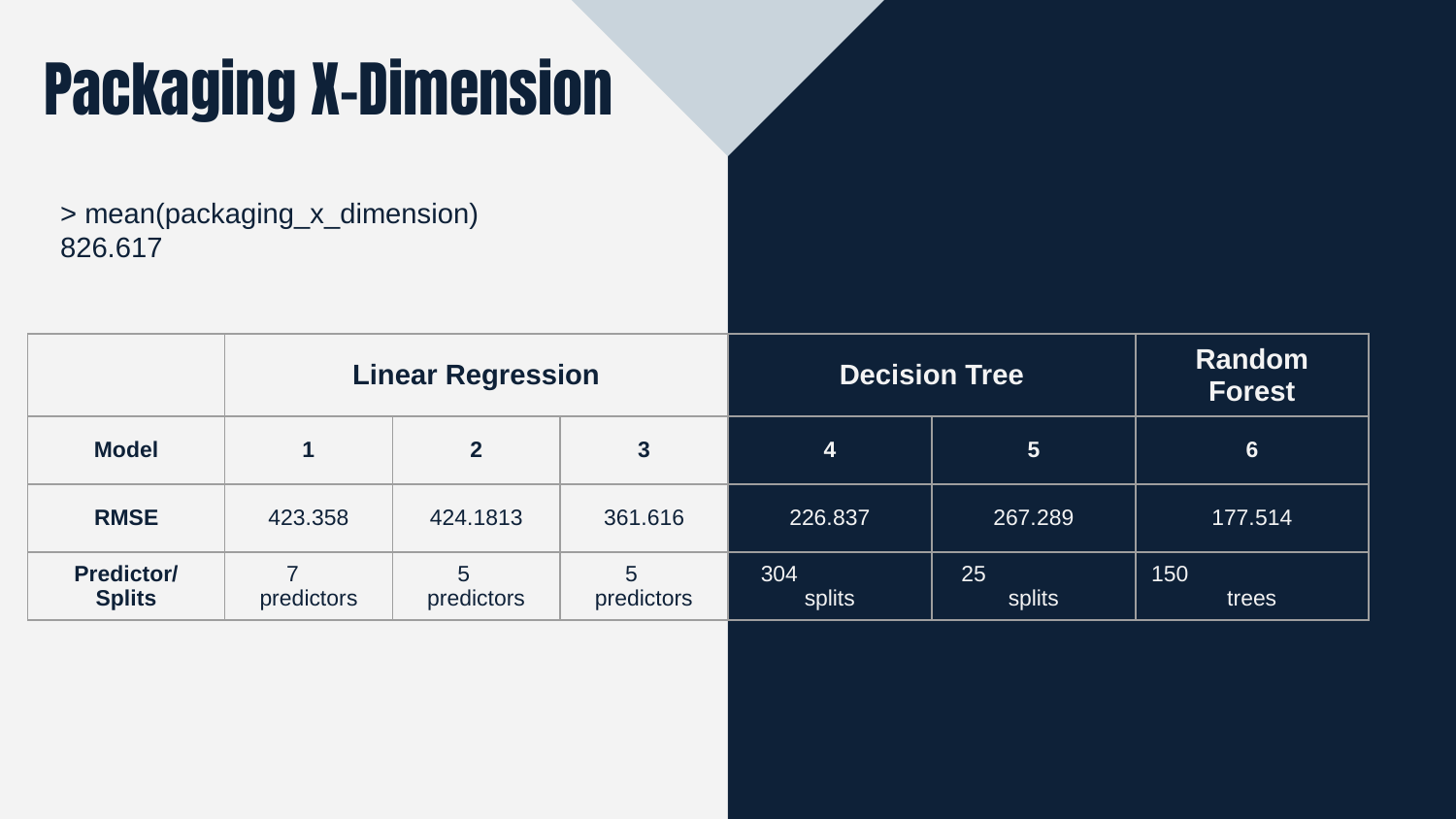

# Packaging X-Dimension
> mean(packaging_x_dimension)
826.617
|  | Linear Regression |  |  | Decision Tree |  | Random Forest |
| --- | --- | --- | --- | --- | --- | --- |
| Model | 1 | 2 | 3 | 4 | 5 | 6 |
| RMSE | 423.358 | 424.1813 | 361.616 | 226.837 | 267.289 | 177.514 |
| Predictor/ Splits | 7 predictors | 5 predictors | 5 predictors | 304 splits | 25 splits | 150 trees |
Linear Regression Models
CART
Decision Trees